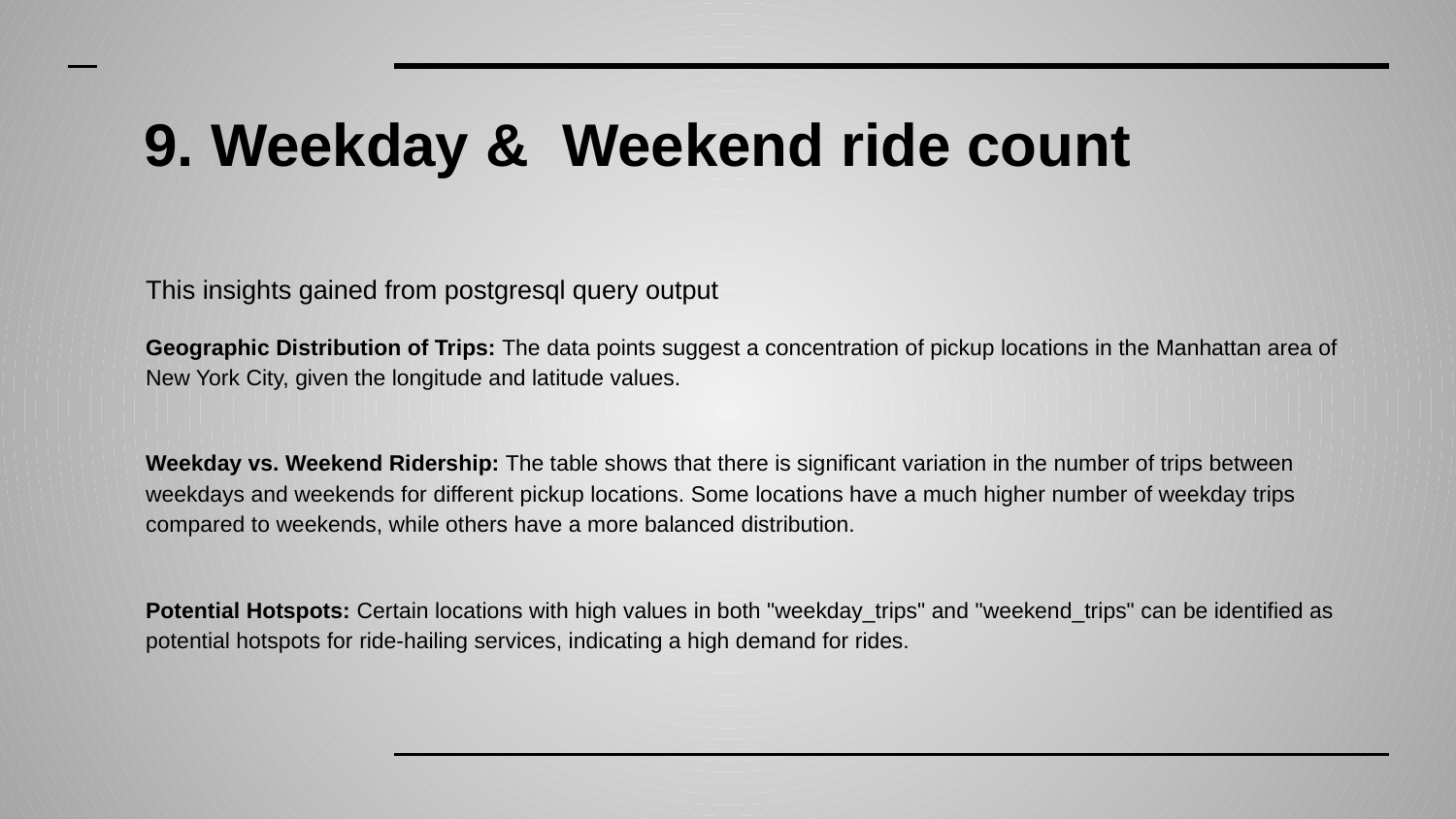

# 9. Weekday &  Weekend ride count
This insights gained from postgresql query output
Geographic Distribution of Trips: The data points suggest a concentration of pickup locations in the Manhattan area of New York City, given the longitude and latitude values.
Weekday vs. Weekend Ridership: The table shows that there is significant variation in the number of trips between weekdays and weekends for different pickup locations. Some locations have a much higher number of weekday trips compared to weekends, while others have a more balanced distribution.
Potential Hotspots: Certain locations with high values in both "weekday_trips" and "weekend_trips" can be identified as potential hotspots for ride-hailing services, indicating a high demand for rides.